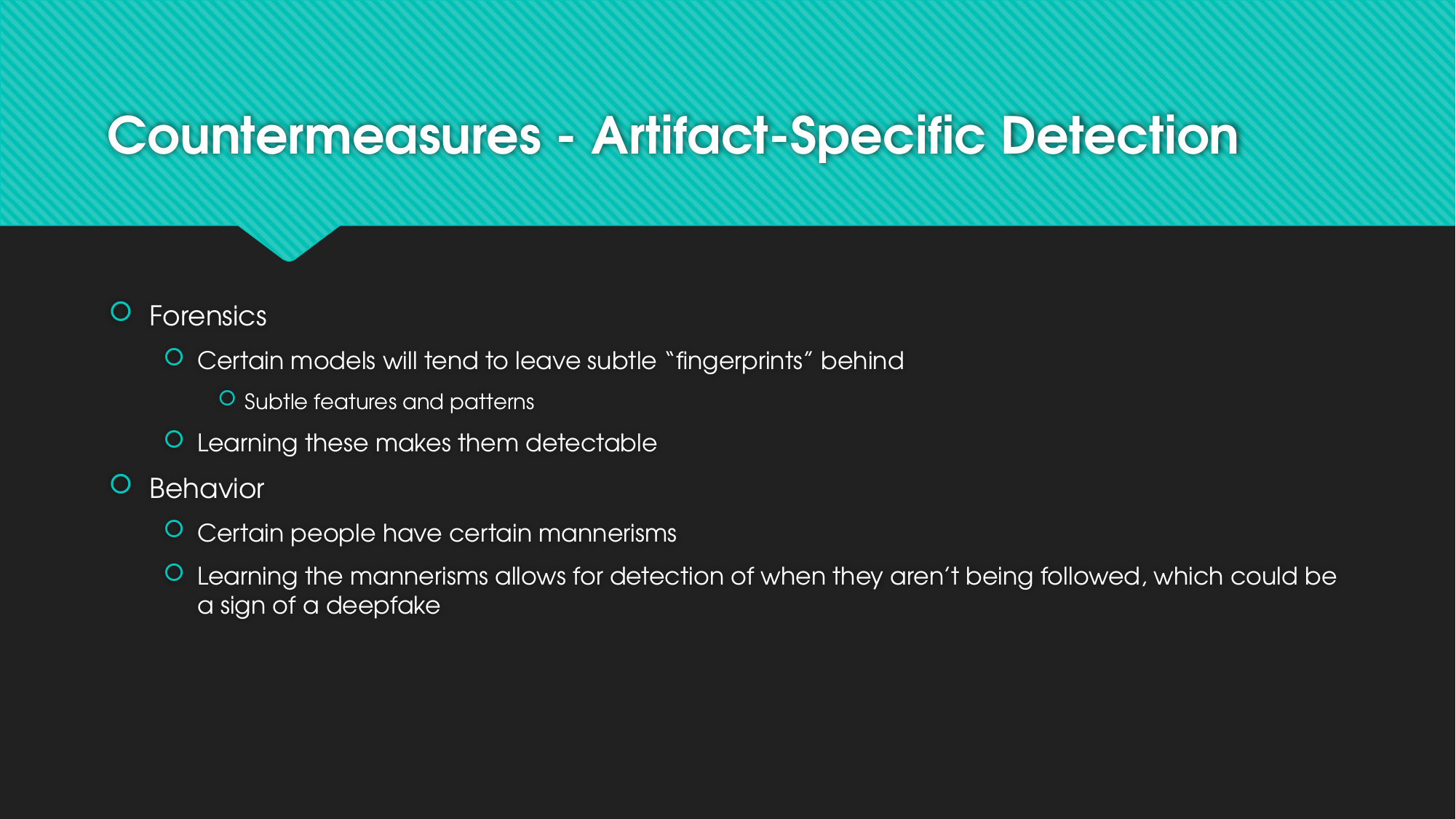

# Countermeasures - Artifact-Specific Detection
Forensics
Certain models will tend to leave subtle “fingerprints” behind
Subtle features and patterns
Learning these makes them detectable
Behavior
Certain people have certain mannerisms
Learning the mannerisms allows for detection of when they aren’t being followed, which could be a sign of a deepfake